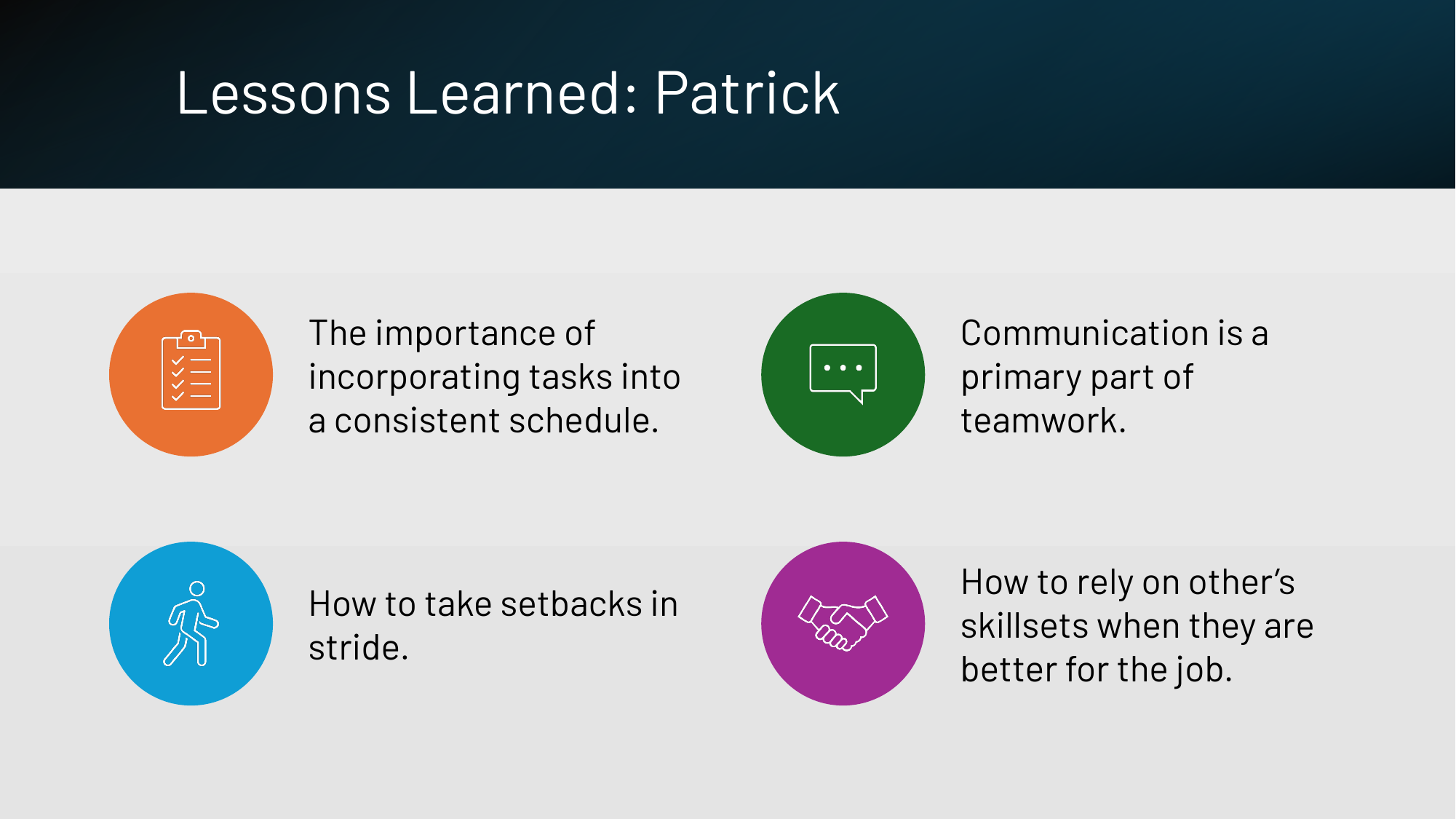

# Lessons Learned: Patrick
The importance of incorporating tasks into a consistent schedule.
Communication is a primary part of teamwork.
How to take setbacks in stride.
How to rely on other’s skillsets when they are better for the job.